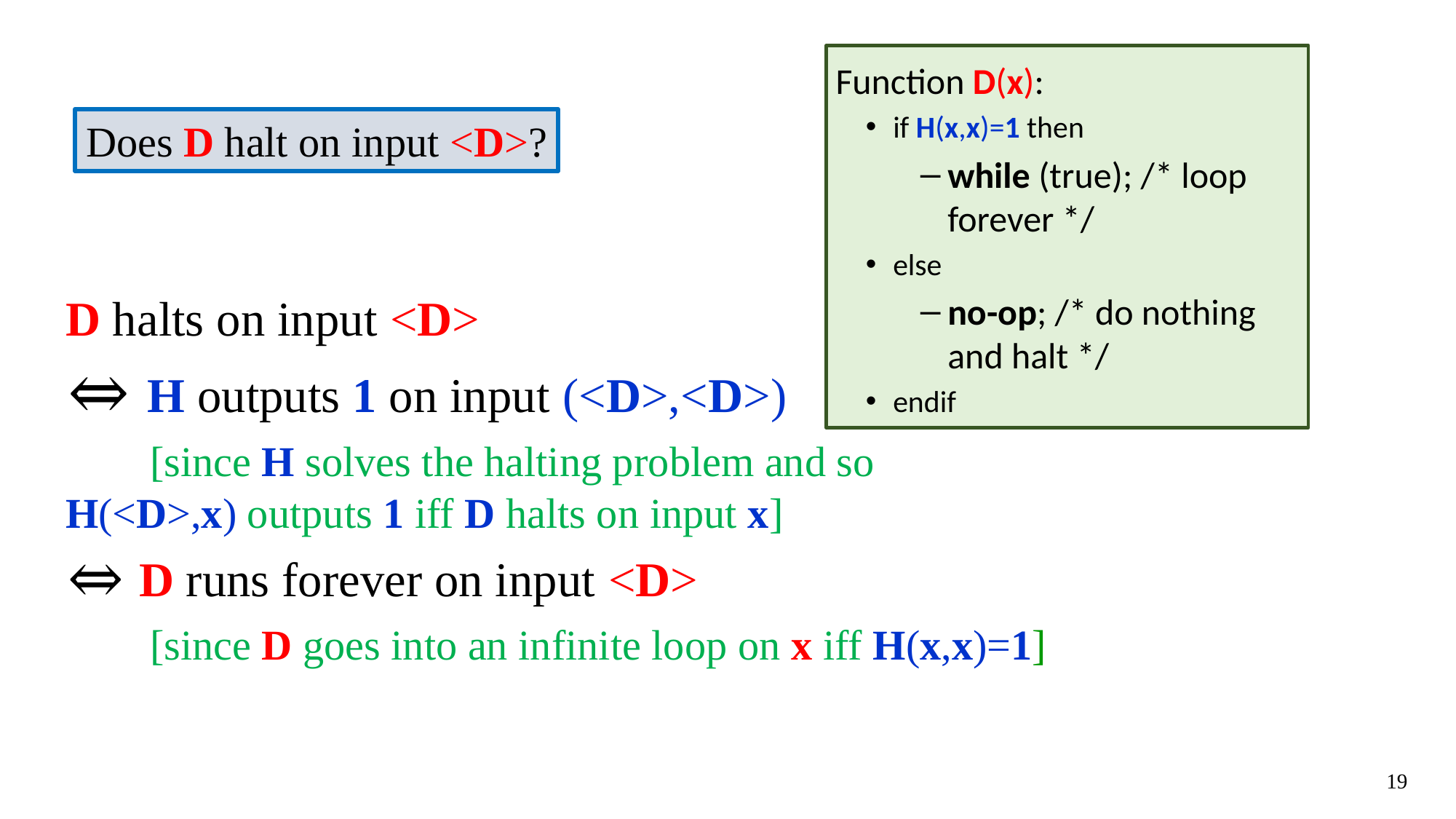

19

   Function D(x):
if H(x,x)=1 then
while (true); /* loop forever */
else
no-op; /* do nothing and halt */
endif
Does D halt on input <D>?
D halts on input <D>
⇔ H outputs 1 on input (<D>,<D>)
        [since H solves the halting problem and so    	  	    H(<D>,x) outputs 1 iff D halts on input x]
⇔ D runs forever on input <D>
        [since D goes into an infinite loop on x iff H(x,x)=1]